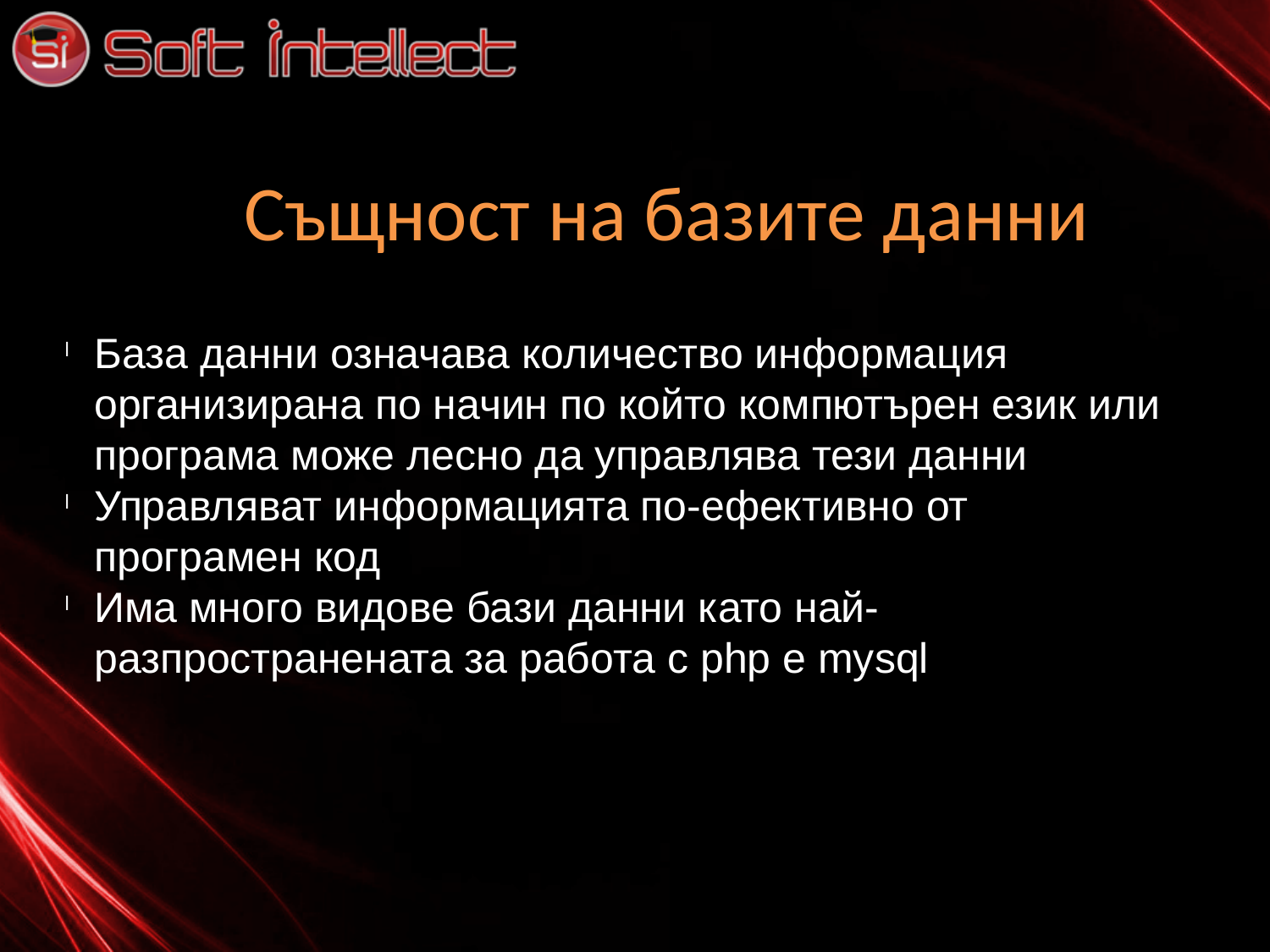

Същност на базите данни
База данни означава количество информация организирана по начин по който компютърен език или програма може лесно да управлява тези данни
Управляват информацията по-ефективно от програмен код
Има много видове бази данни като най-разпространената за работа с php е mysql